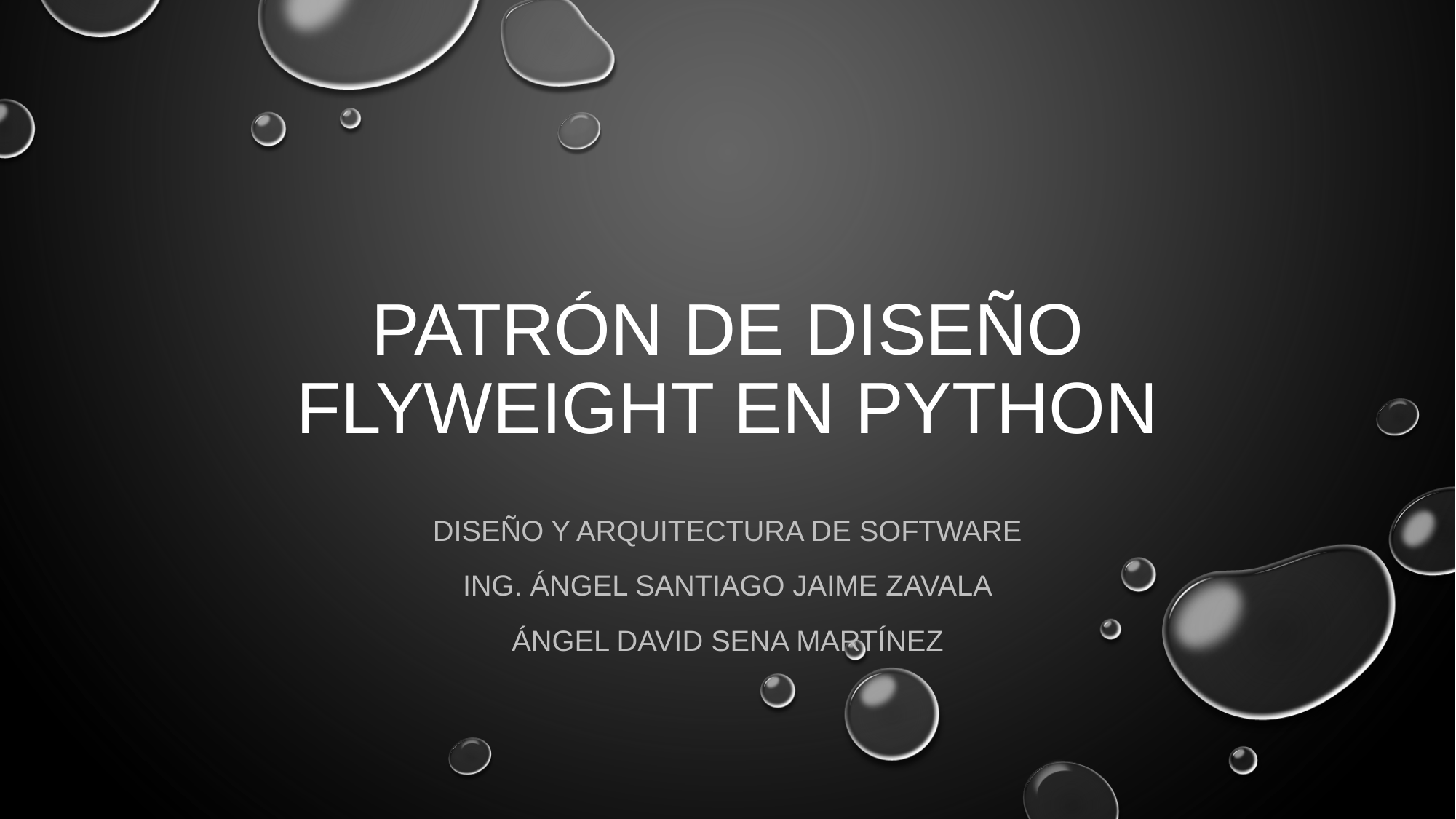

# Patrón de diseño flyweight en Python
Diseño y arquitectura de software
Ing. ÁNGEL SANTIAGO JAIME ZAVALA
Ángel David Sena Martínez